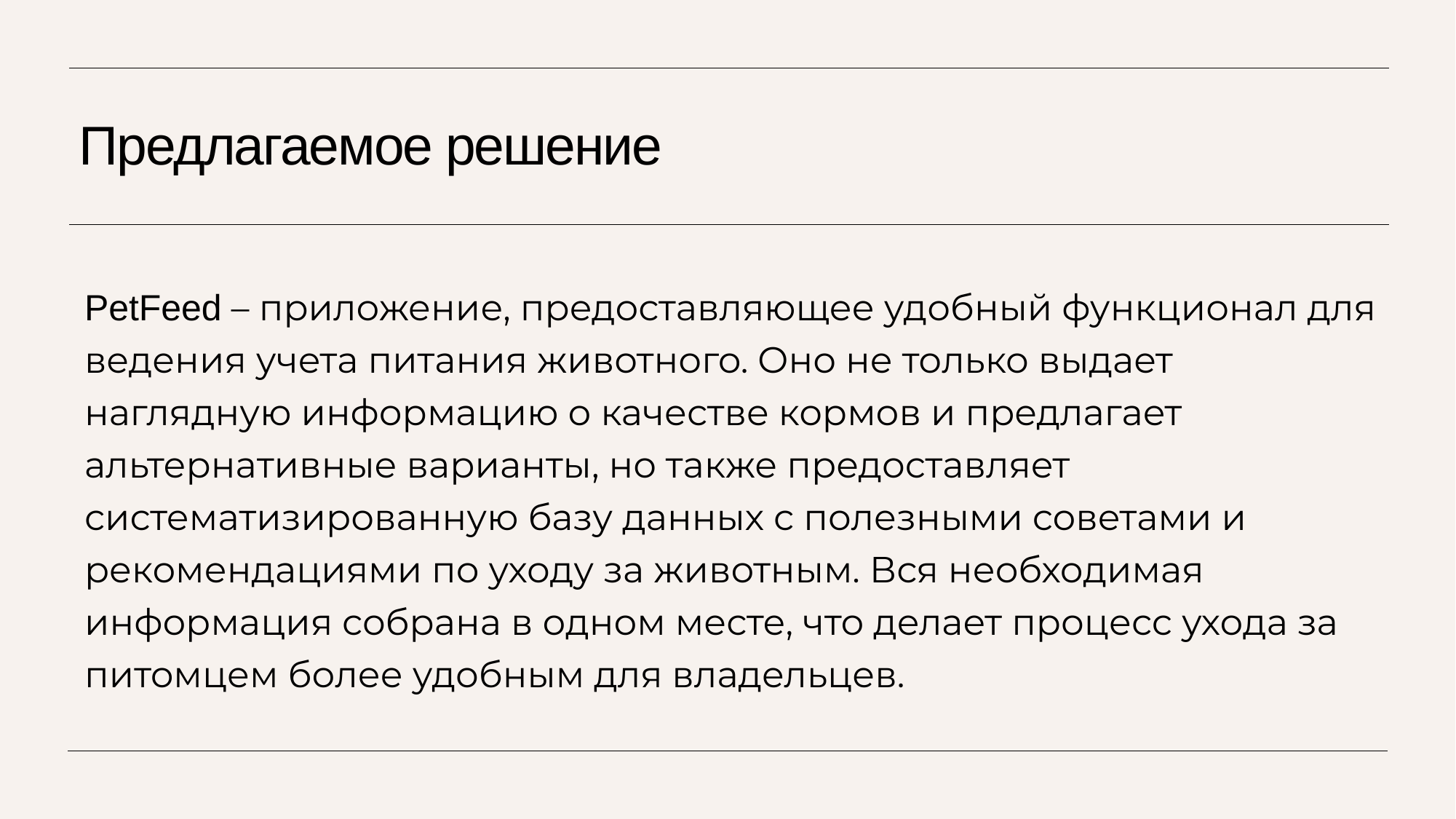

# Предлагаемое решение
PetFeed – приложение, предоставляющее удобный функционал для ведения учета питания животного. Оно не только выдает наглядную информацию о качестве кормов и предлагает альтернативные варианты, но также предоставляет систематизированную базу данных с полезными советами и рекомендациями по уходу за животным. Вся необходимая информация собрана в одном месте, что делает процесс ухода за питомцем более удобным для владельцев.